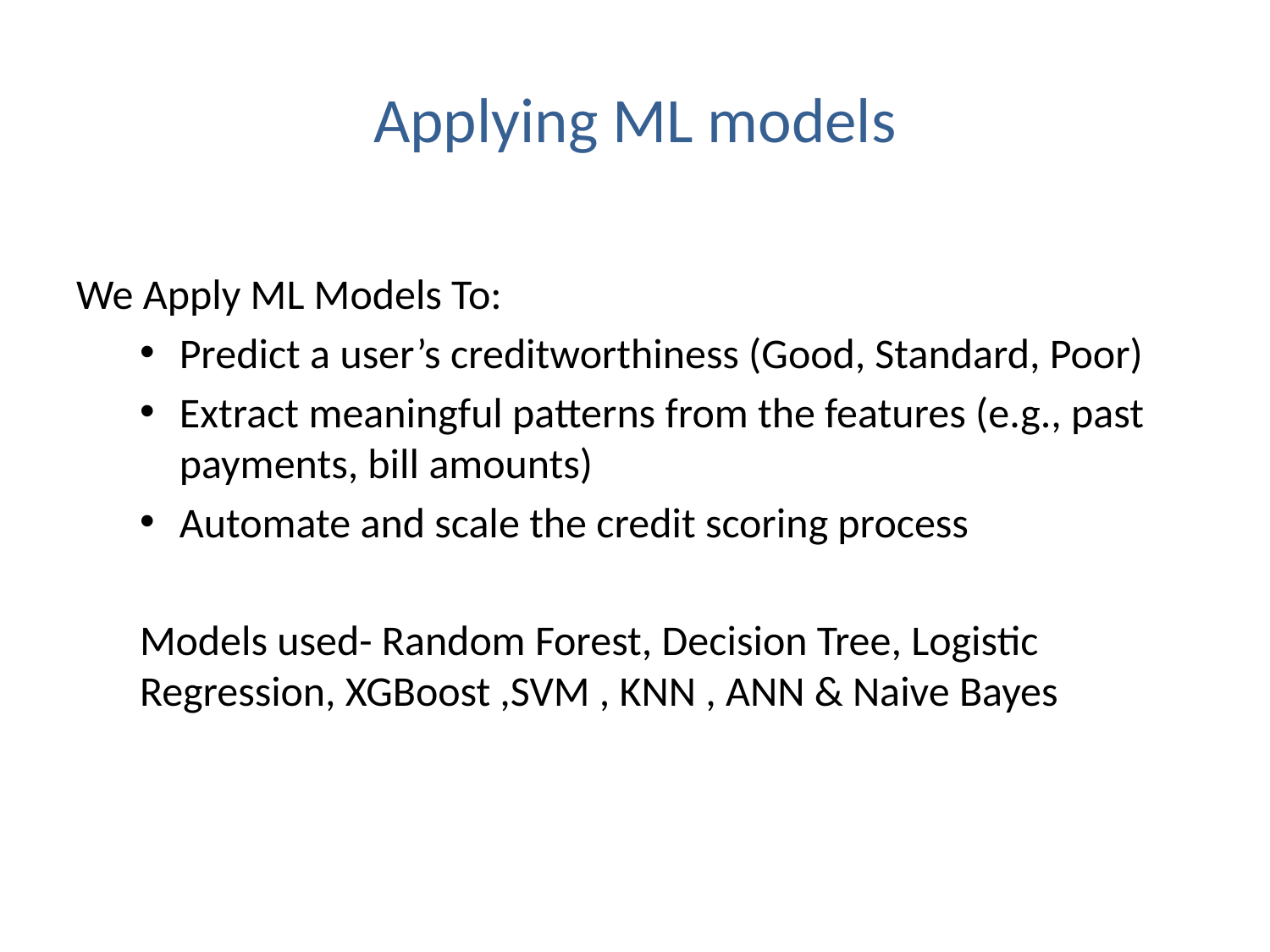

# Applying ML models
We Apply ML Models To:
Predict a user’s creditworthiness (Good, Standard, Poor)
Extract meaningful patterns from the features (e.g., past payments, bill amounts)
Automate and scale the credit scoring process

Models used- Random Forest, Decision Tree, Logistic Regression, XGBoost ,SVM , KNN , ANN & Naive Bayes